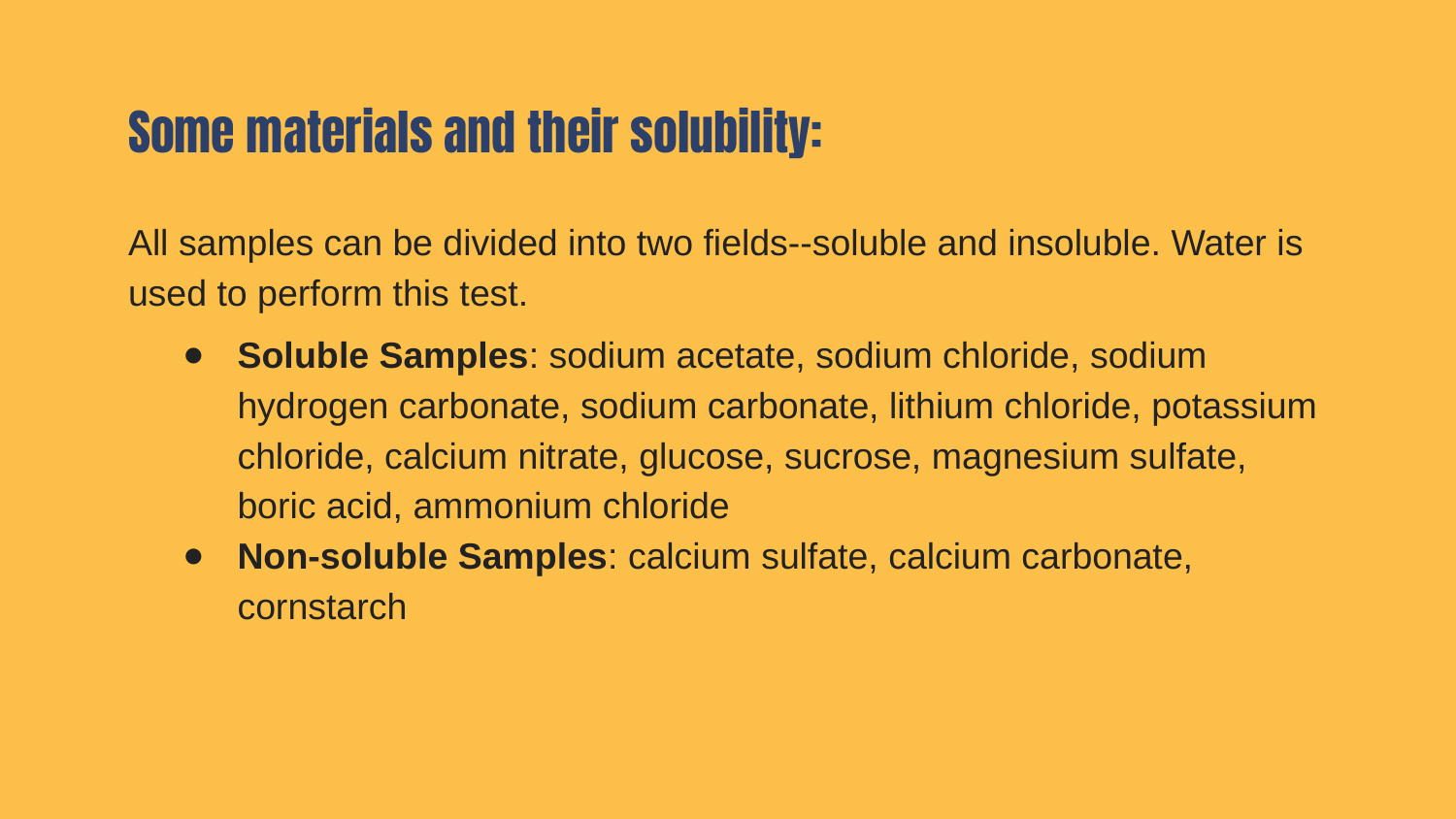

# Some materials and their solubility:
All samples can be divided into two fields--soluble and insoluble. Water is used to perform this test.
Soluble Samples: sodium acetate, sodium chloride, sodium hydrogen carbonate, sodium carbonate, lithium chloride, potassium chloride, calcium nitrate, glucose, sucrose, magnesium sulfate, boric acid, ammonium chloride
Non-soluble Samples: calcium sulfate, calcium carbonate, cornstarch